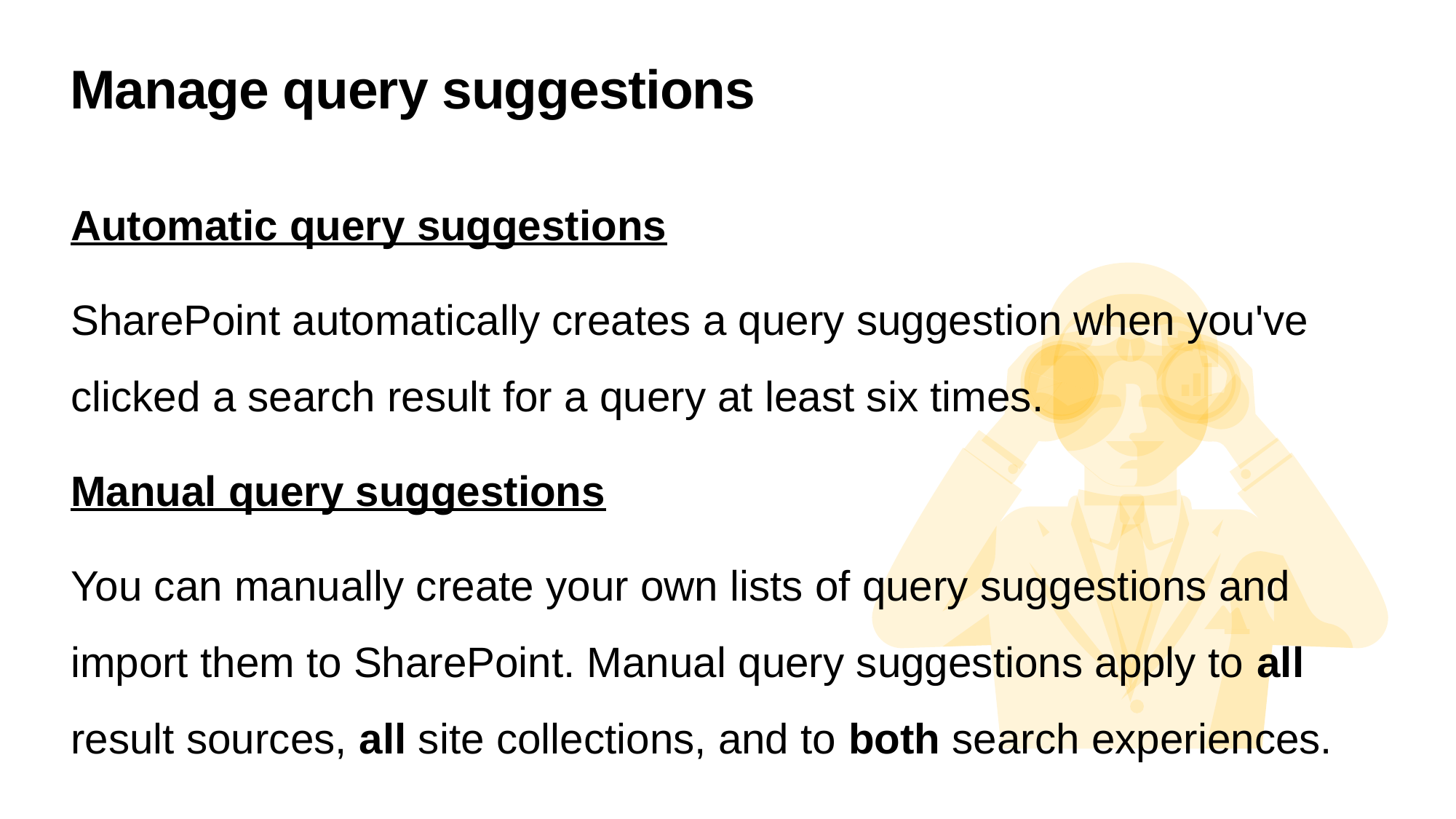

# Manage query suggestions
Automatic query suggestions
SharePoint automatically creates a query suggestion when you've clicked a search result for a query at least six times.
Manual query suggestions
You can manually create your own lists of query suggestions and import them to SharePoint. Manual query suggestions apply to all result sources, all site collections, and to both search experiences.